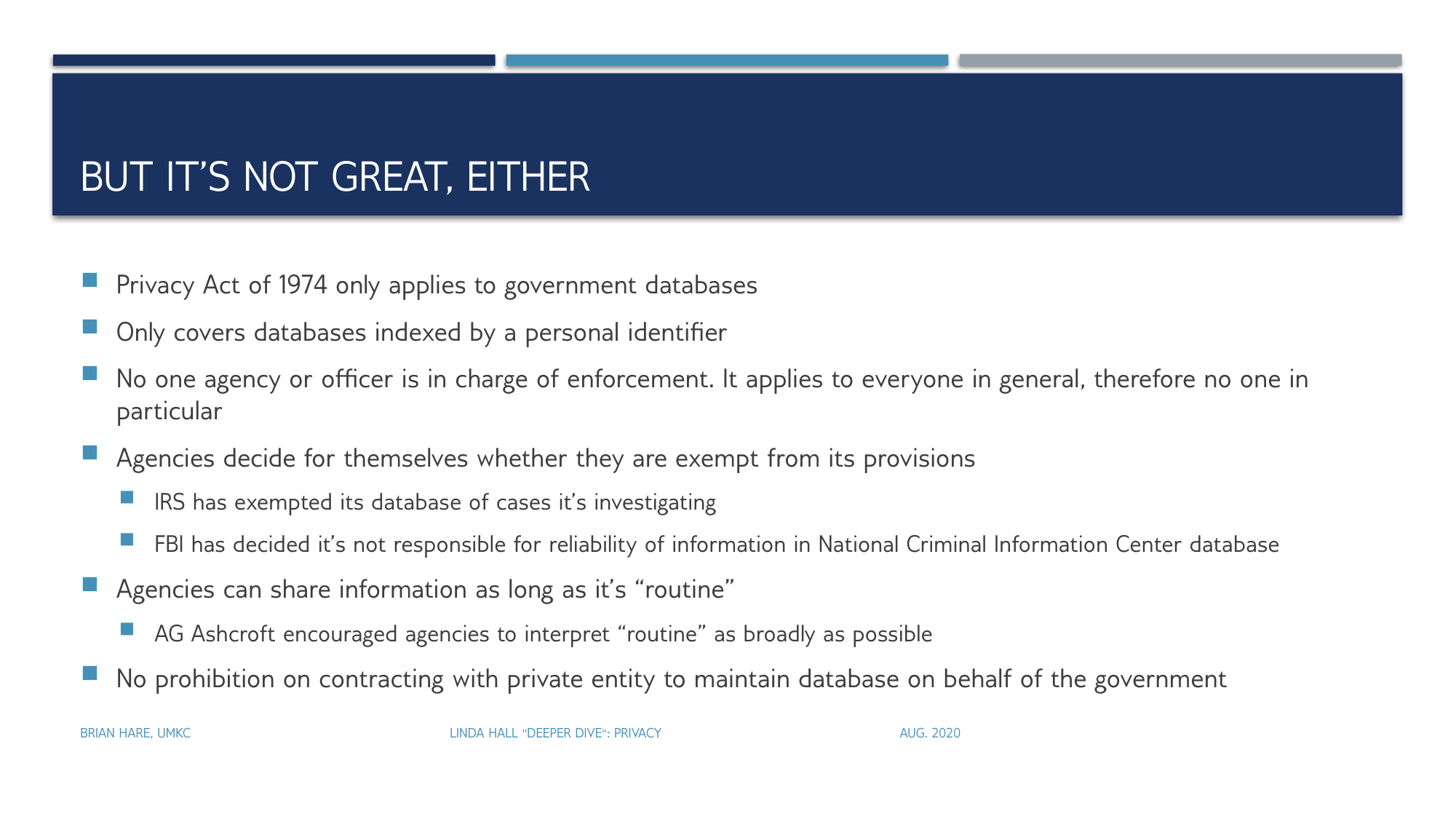

# But it’s not great, either
Privacy Act of 1974 only applies to government databases
Only covers databases indexed by a personal identifier
No one agency or officer is in charge of enforcement. It applies to everyone in general, therefore no one in particular
Agencies decide for themselves whether they are exempt from its provisions
IRS has exempted its database of cases it’s investigating
FBI has decided it’s not responsible for reliability of information in National Criminal Information Center database
Agencies can share information as long as it’s “routine”
AG Ashcroft encouraged agencies to interpret “routine” as broadly as possible
No prohibition on contracting with private entity to maintain database on behalf of the government
Brian Hare, UMKC                                                              Linda Hall "Deeper Dive": Privacy                                                         Aug. 2020